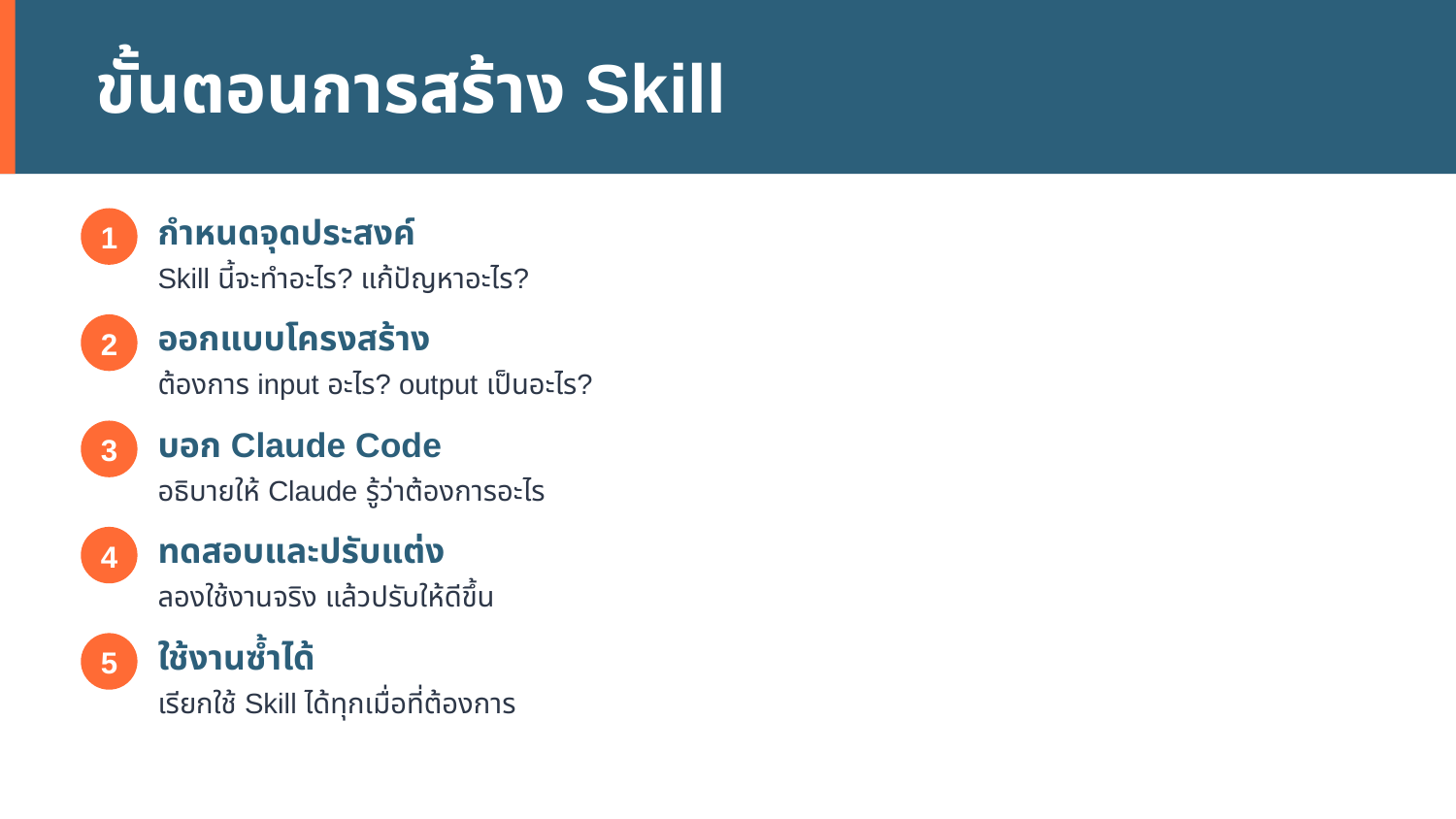

ขั้นตอนการสร้าง Skill

กำหนดจุดประสงค์
1
Skill นี้จะทำอะไร? แก้ปัญหาอะไร?

ออกแบบโครงสร้าง
2
ต้องการ input อะไร? output เป็นอะไร?

บอก Claude Code
3
อธิบายให้ Claude รู้ว่าต้องการอะไร

ทดสอบและปรับแต่ง
4
ลองใช้งานจริง แล้วปรับให้ดีขึ้น

ใช้งานซ้ำได้
5
เรียกใช้ Skill ได้ทุกเมื่อที่ต้องการ